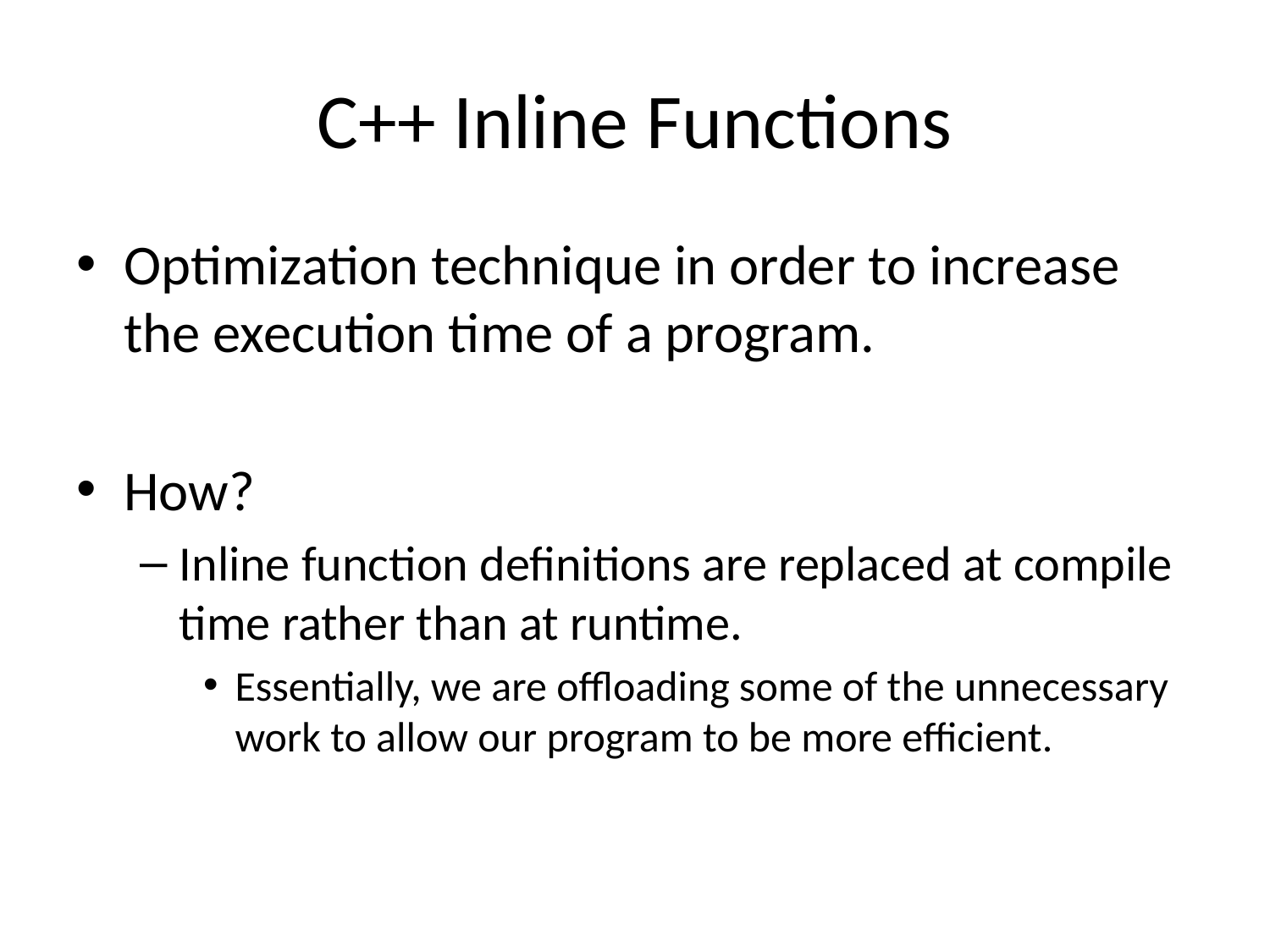

# C++ Inline Functions
Optimization technique in order to increase the execution time of a program.

How?
Inline function definitions are replaced at compile time rather than at runtime.
Essentially, we are offloading some of the unnecessary work to allow our program to be more efficient.